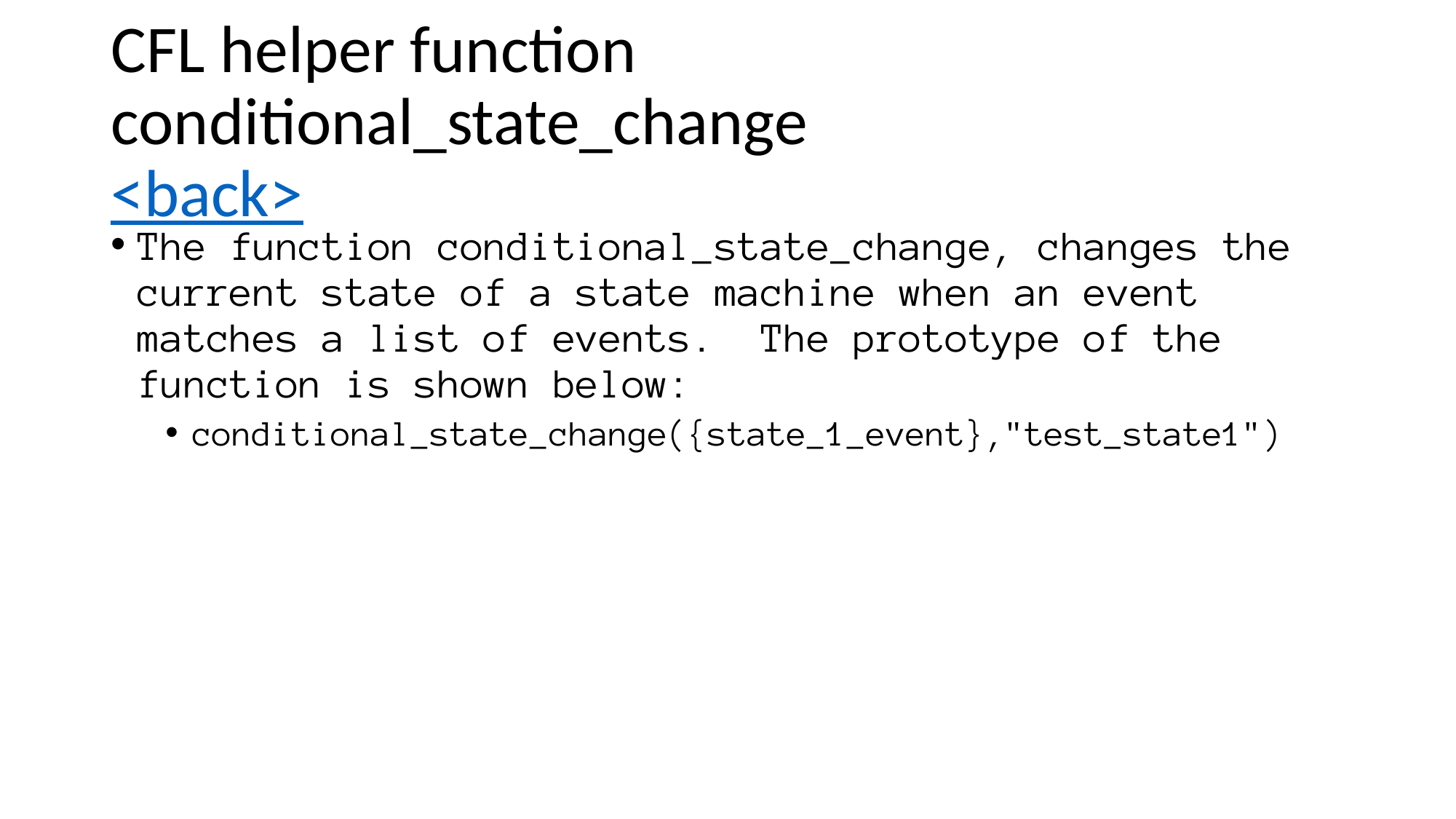

# CFL helper function conditional_state_change <back>
The function conditional_state_change, changes the current state of a state machine when an event matches a list of events.  The prototype of the function is shown below:
conditional_state_change({state_1_event},"test_state1")